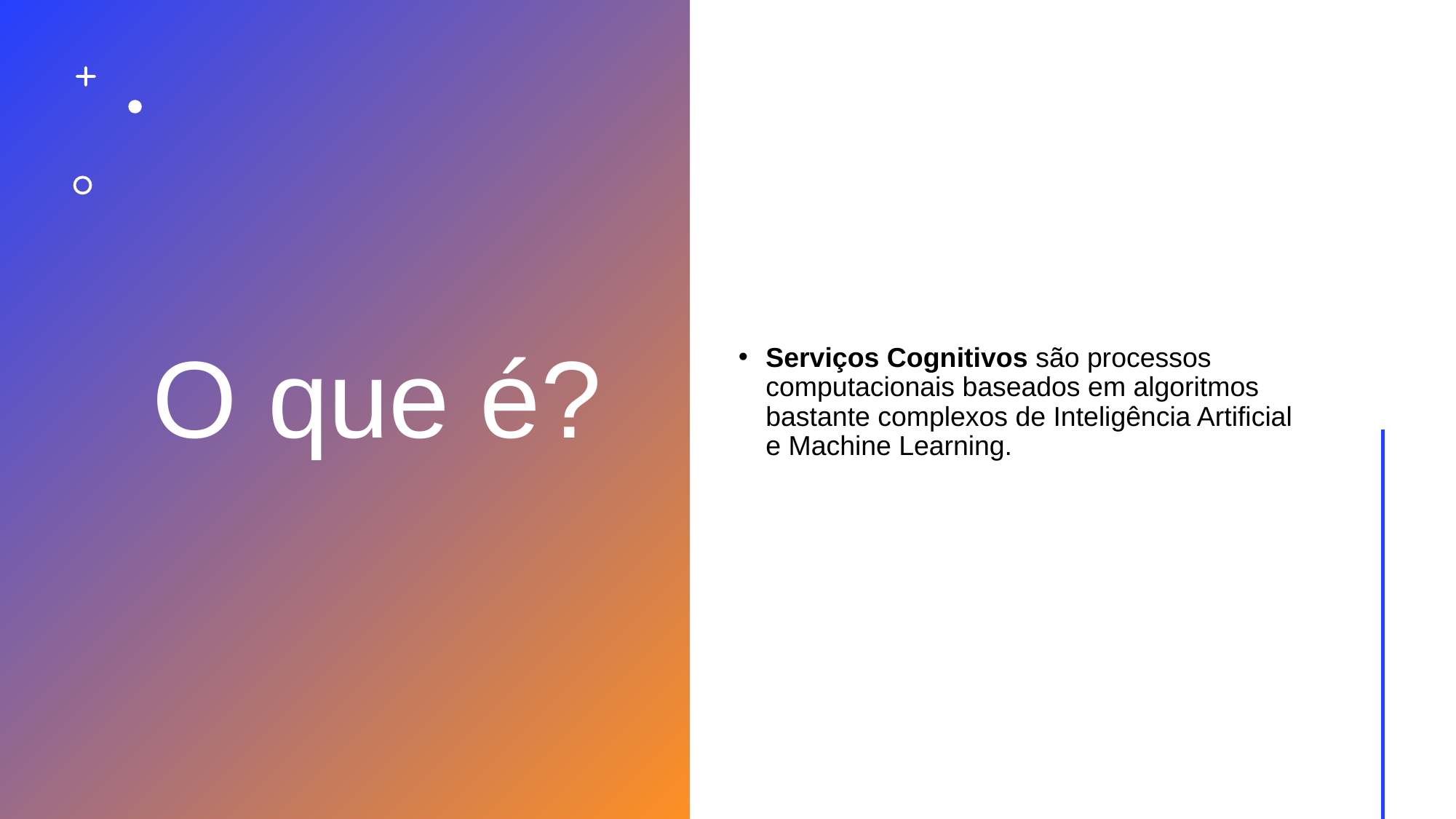

# O que é?
Serviços Cognitivos são processos computacionais baseados em algoritmos bastante complexos de Inteligência Artificial e Machine Learning.